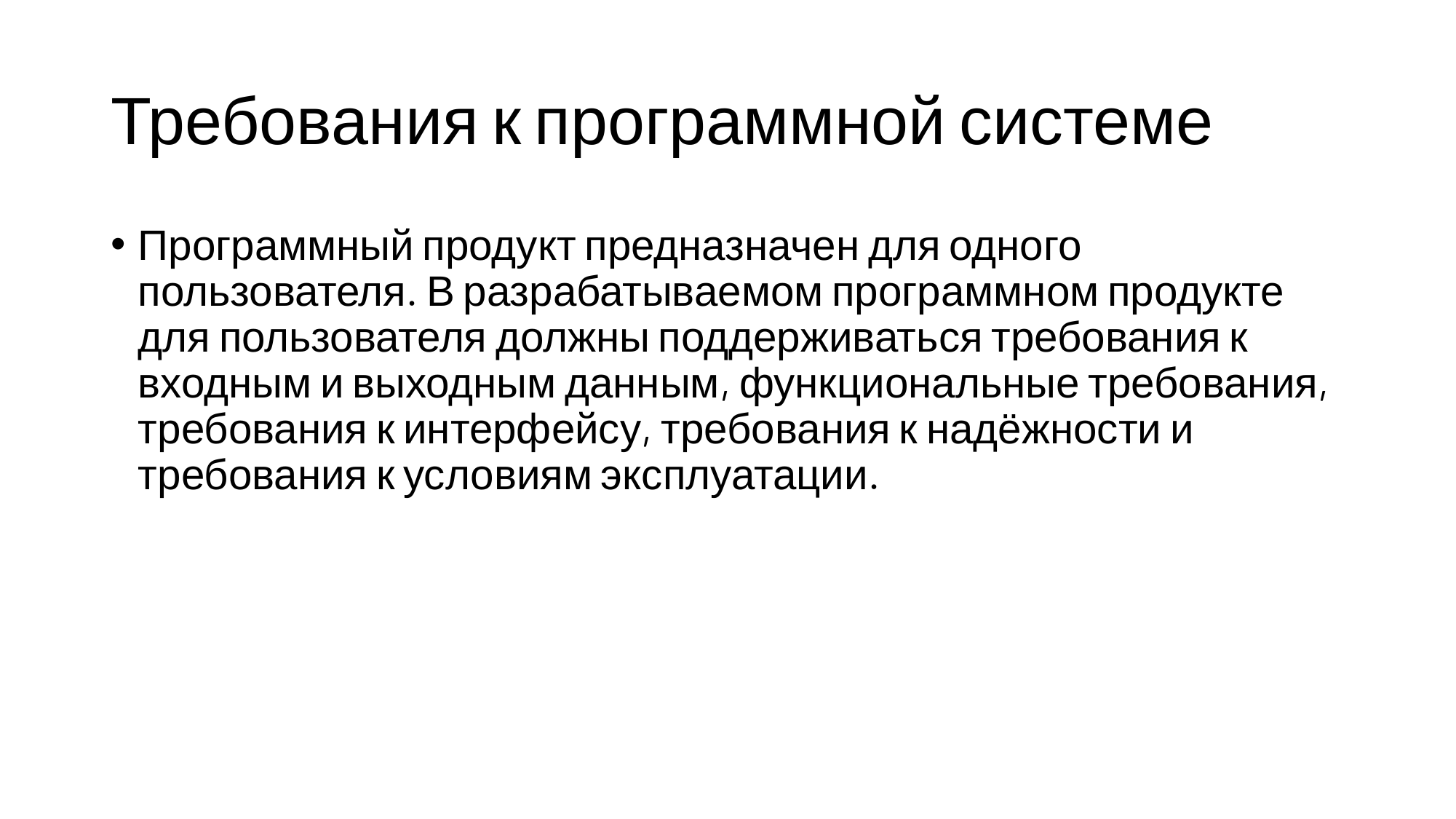

# Требования к программной системе
Программный продукт предназначен для одного пользователя. В разрабатываемом программном продукте для пользователя должны поддерживаться требования к входным и выходным данным, функциональные требования, требования к интерфейсу, требования к надёжности и требования к условиям эксплуатации.